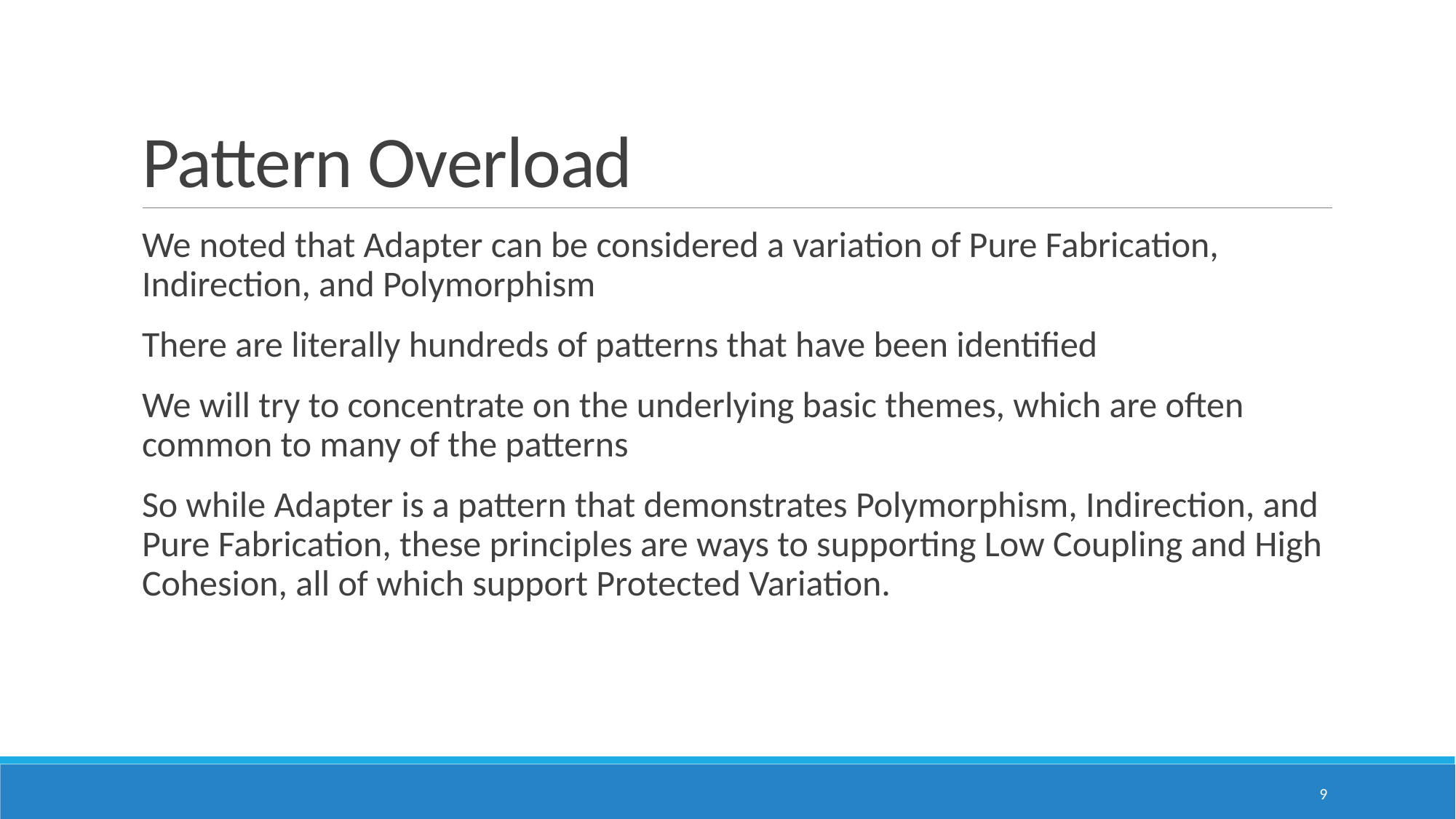

# Pattern Overload
We noted that Adapter can be considered a variation of Pure Fabrication, Indirection, and Polymorphism
There are literally hundreds of patterns that have been identified
We will try to concentrate on the underlying basic themes, which are often common to many of the patterns
So while Adapter is a pattern that demonstrates Polymorphism, Indirection, and Pure Fabrication, these principles are ways to supporting Low Coupling and High Cohesion, all of which support Protected Variation.

9